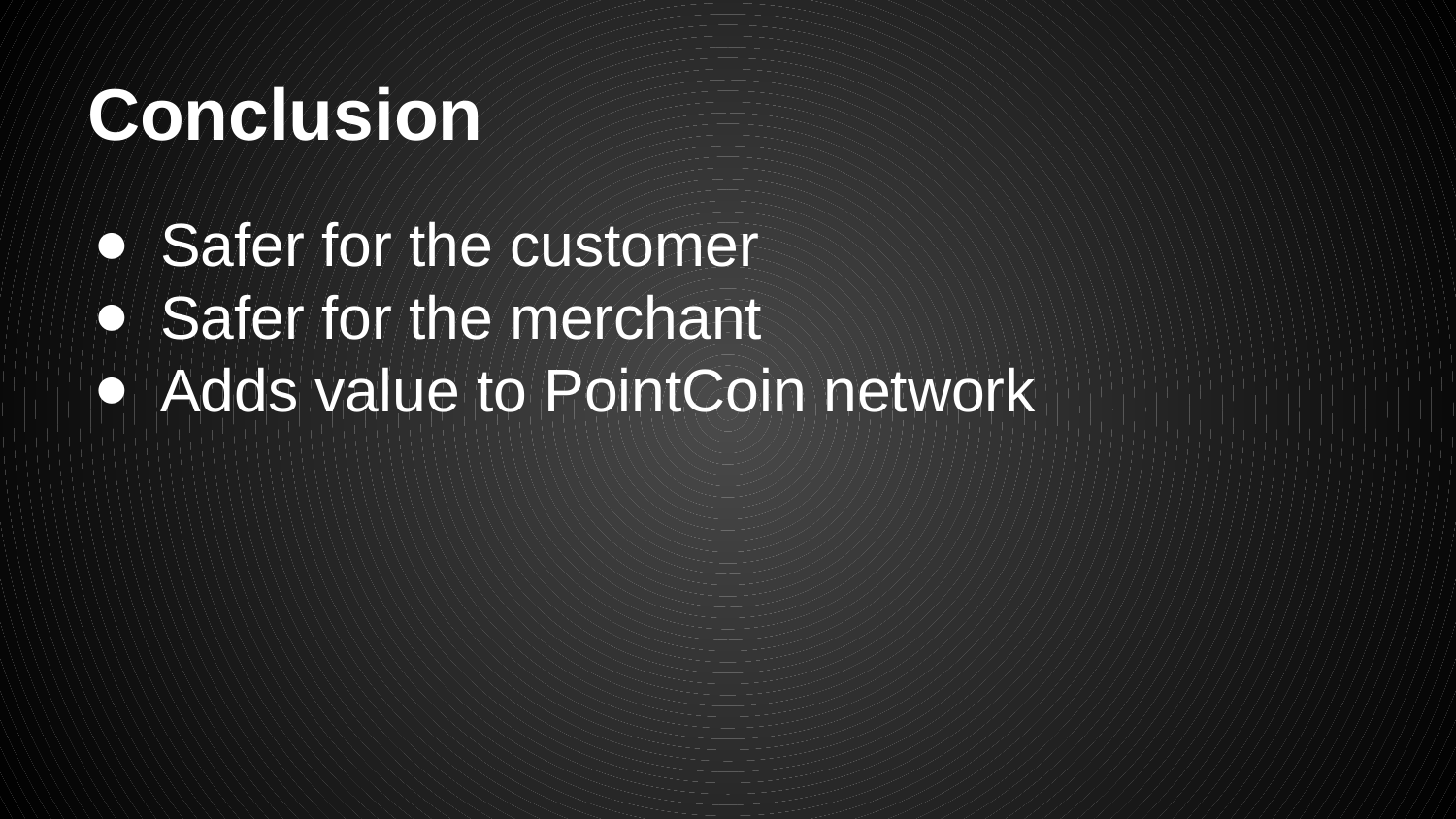

# Conclusion
Safer for the customer
Safer for the merchant
Adds value to PointCoin network